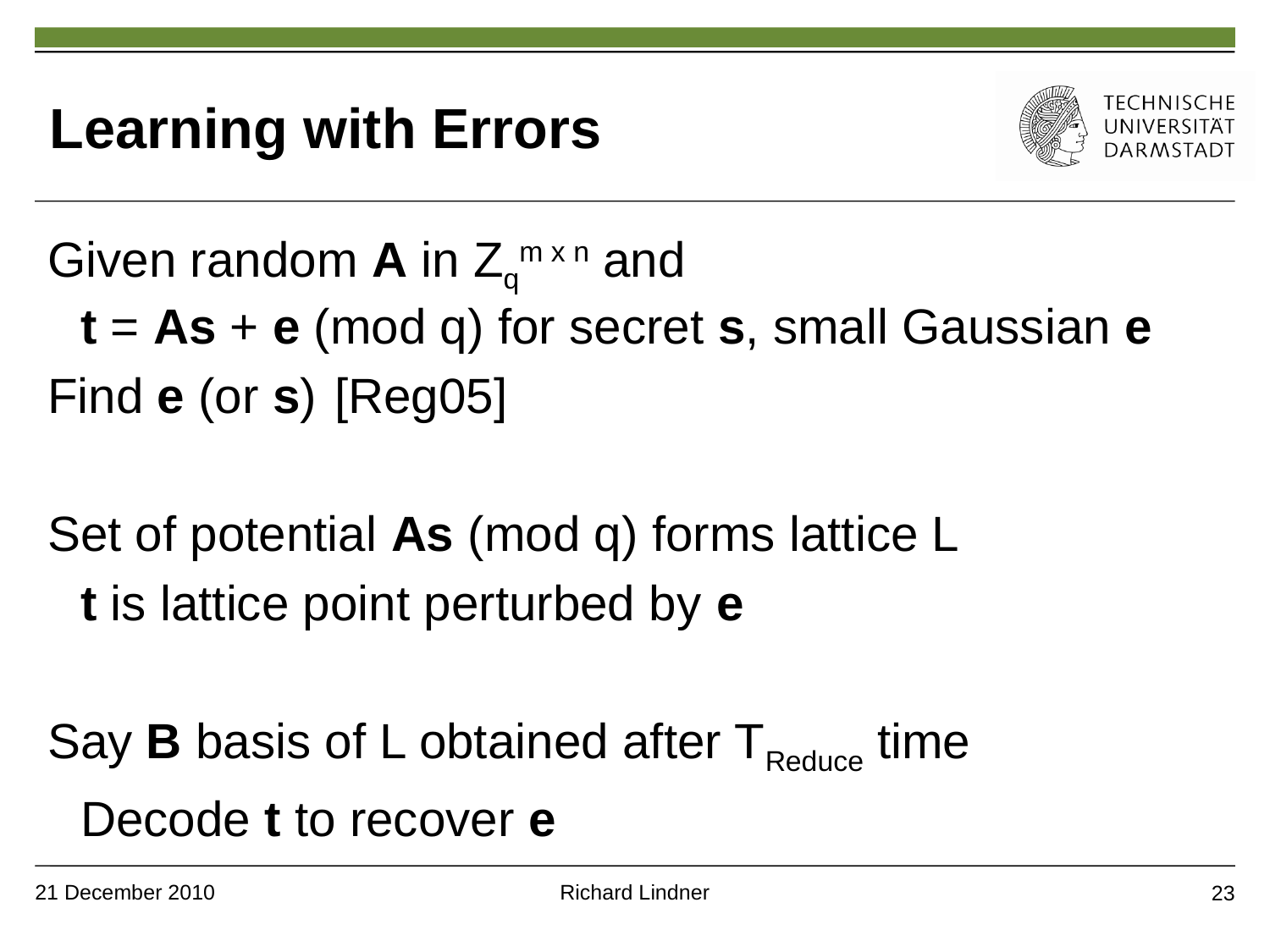

# Learning with Errors
Given random A in Zqm x n and
t = As + e (mod q) for secret s, small Gaussian e
Find e (or s)	[Reg05]

Set of potential As (mod q) forms lattice L
	t is lattice point perturbed by e

Say B basis of L obtained after TReduce time
	Decode t to recover e
21 December 2010
Richard Lindner
23